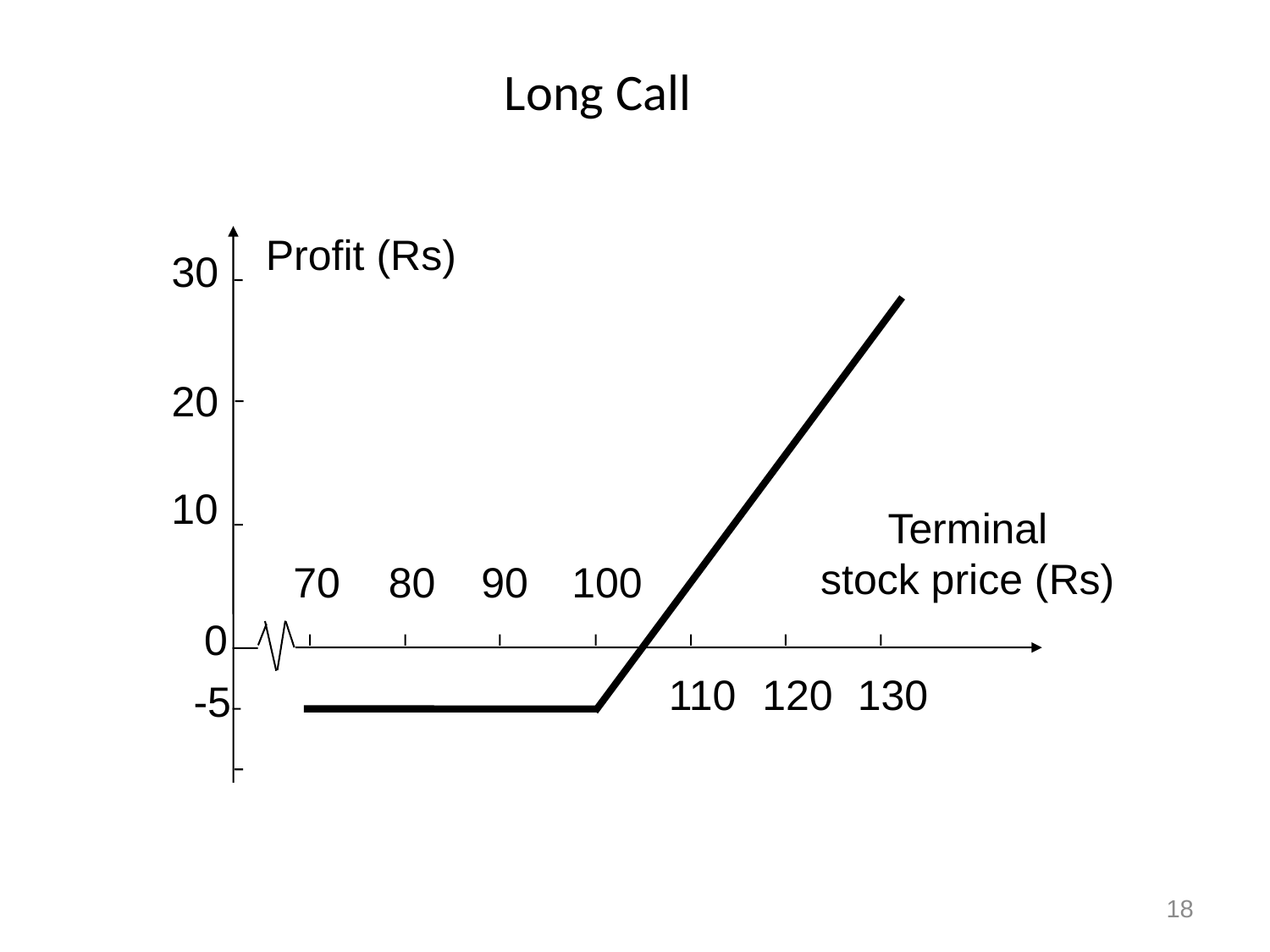

# Long Call

Profit (Rs)

30

20

10
Terminal
stock price (Rs)

70
80
90
100
0

110
120
130
-5

18